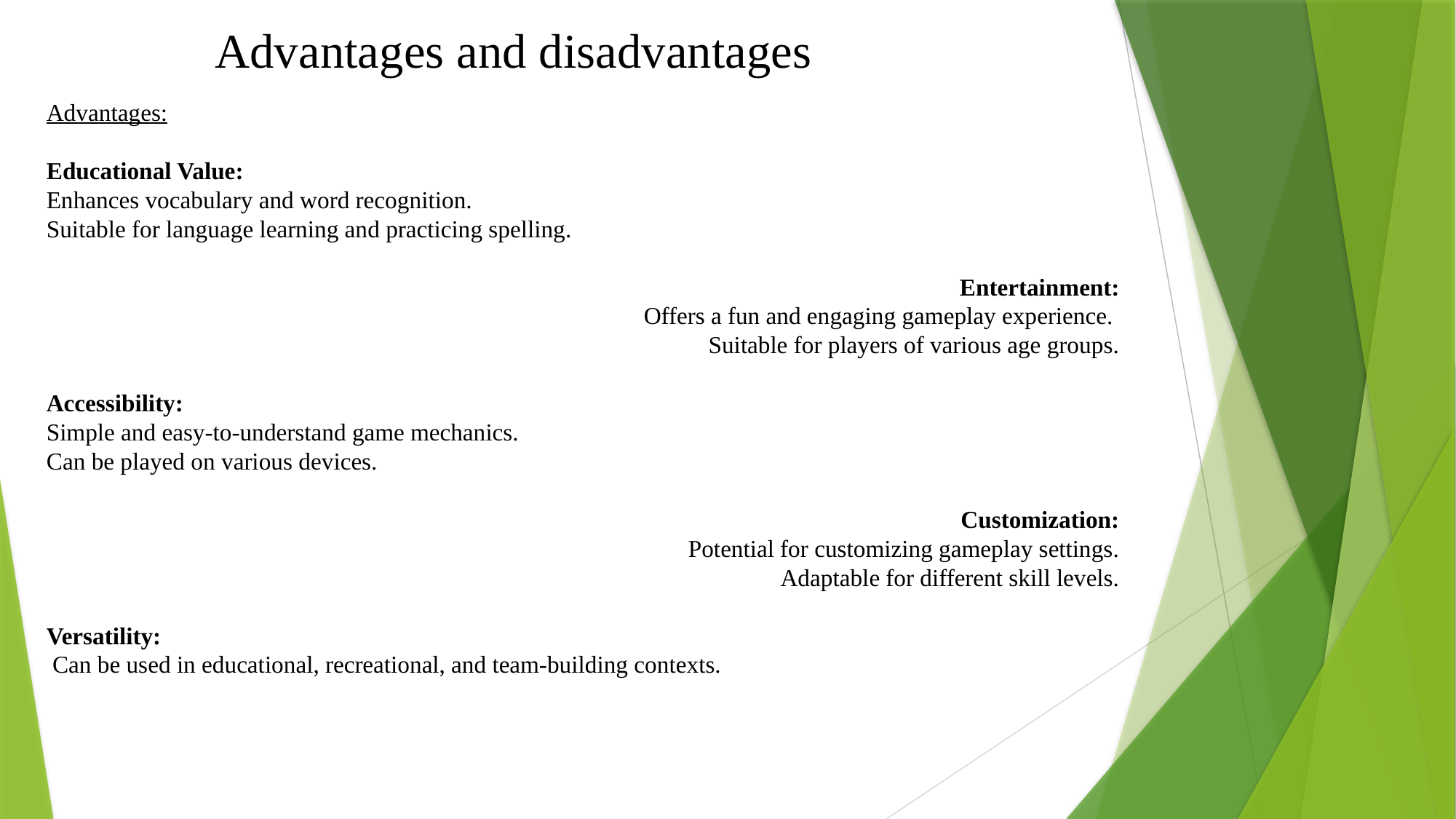

# Advantages and disadvantages
Advantages:

Educational Value:
Enhances vocabulary and word recognition.
Suitable for language learning and practicing spelling.

Entertainment:
Offers a fun and engaging gameplay experience.
Suitable for players of various age groups.

Accessibility:
Simple and easy-to-understand game mechanics.
Can be played on various devices.

Customization:
Potential for customizing gameplay settings.
Adaptable for different skill levels.

Versatility:
 Can be used in educational, recreational, and team-building contexts.